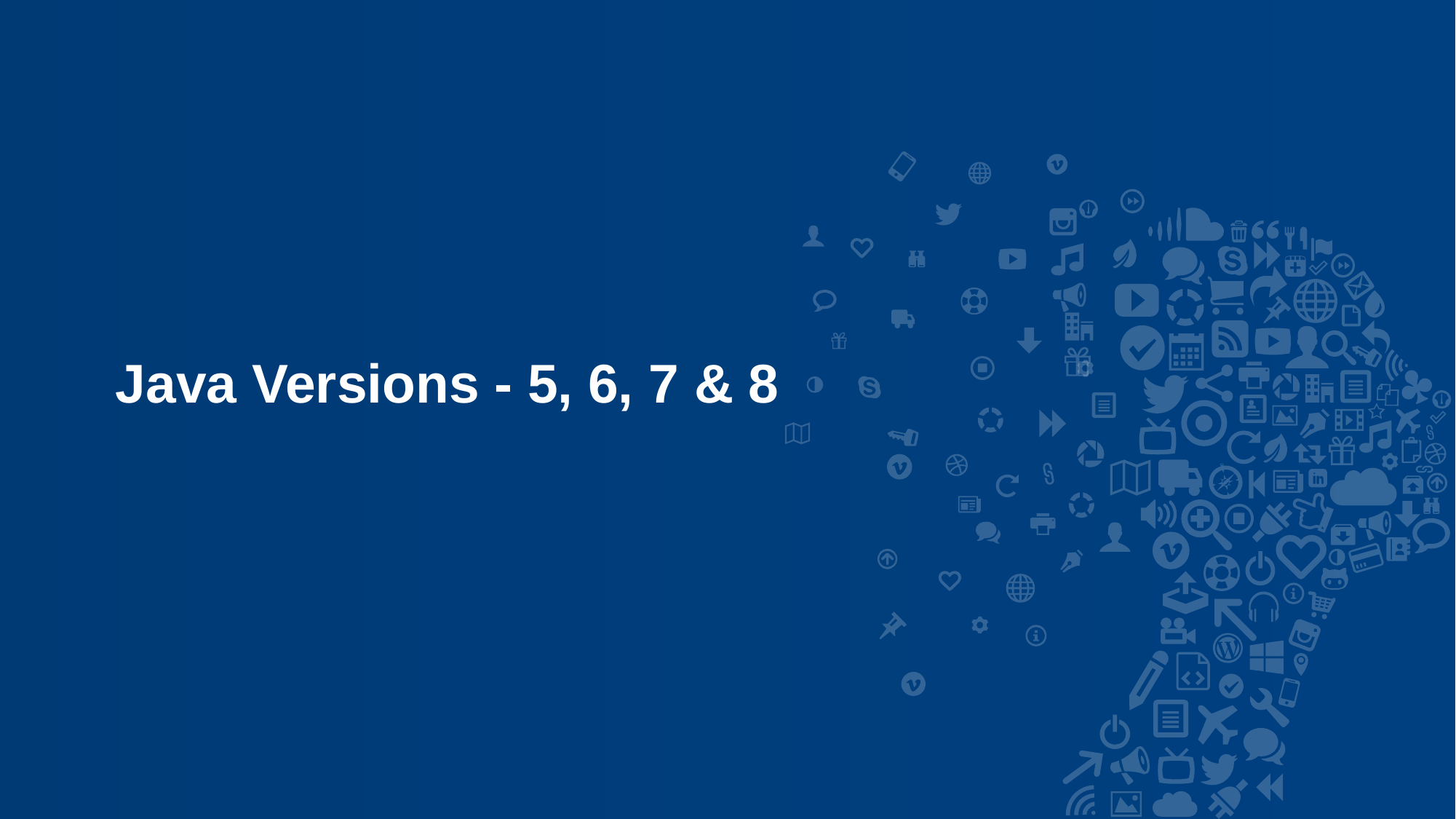

# Java Versions - 5, 6, 7 & 8